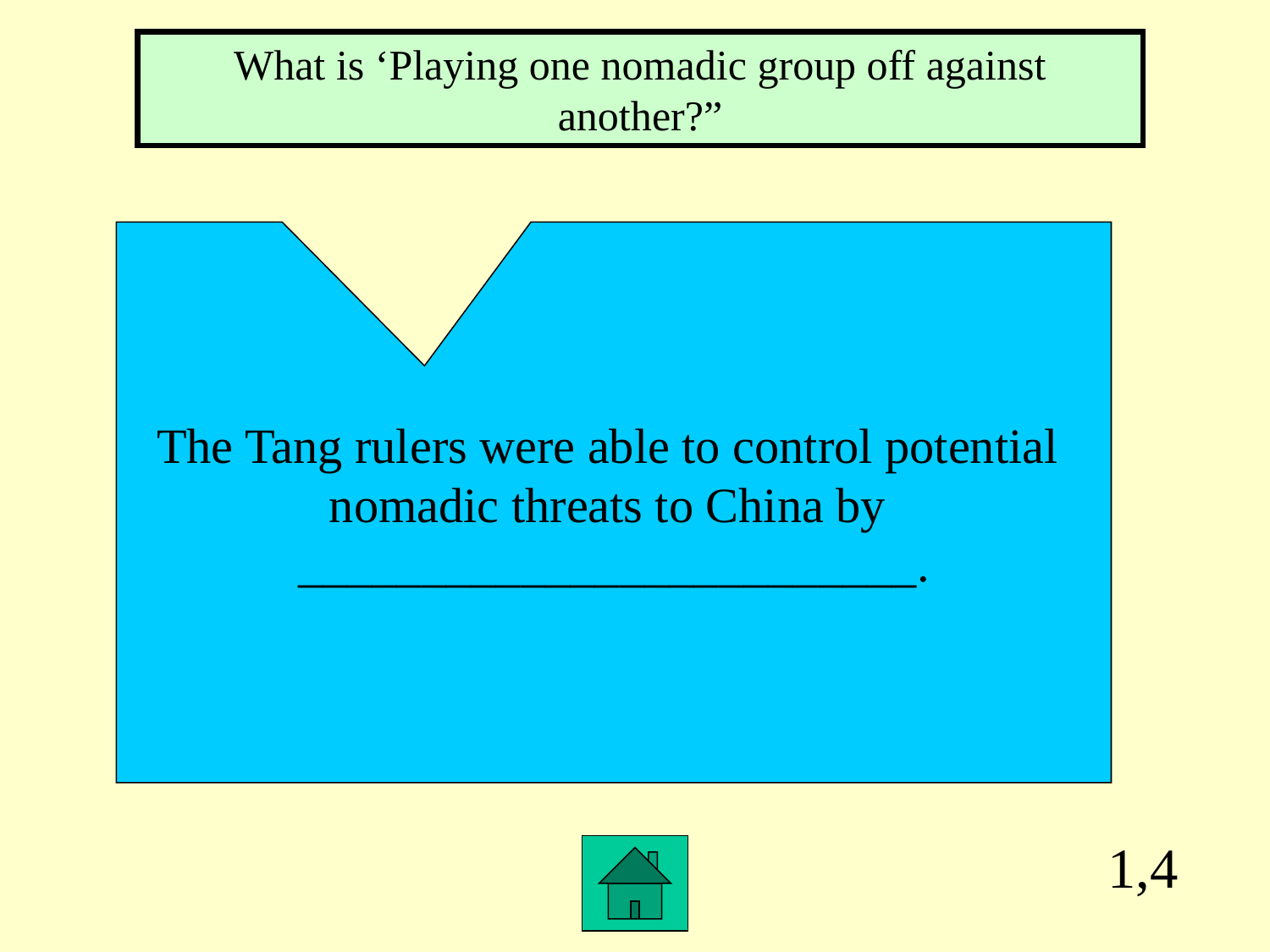

What is ‘Playing one nomadic group off against another?”
The Tang rulers were able to control potential
nomadic threats to China by
_________________________.
1,4